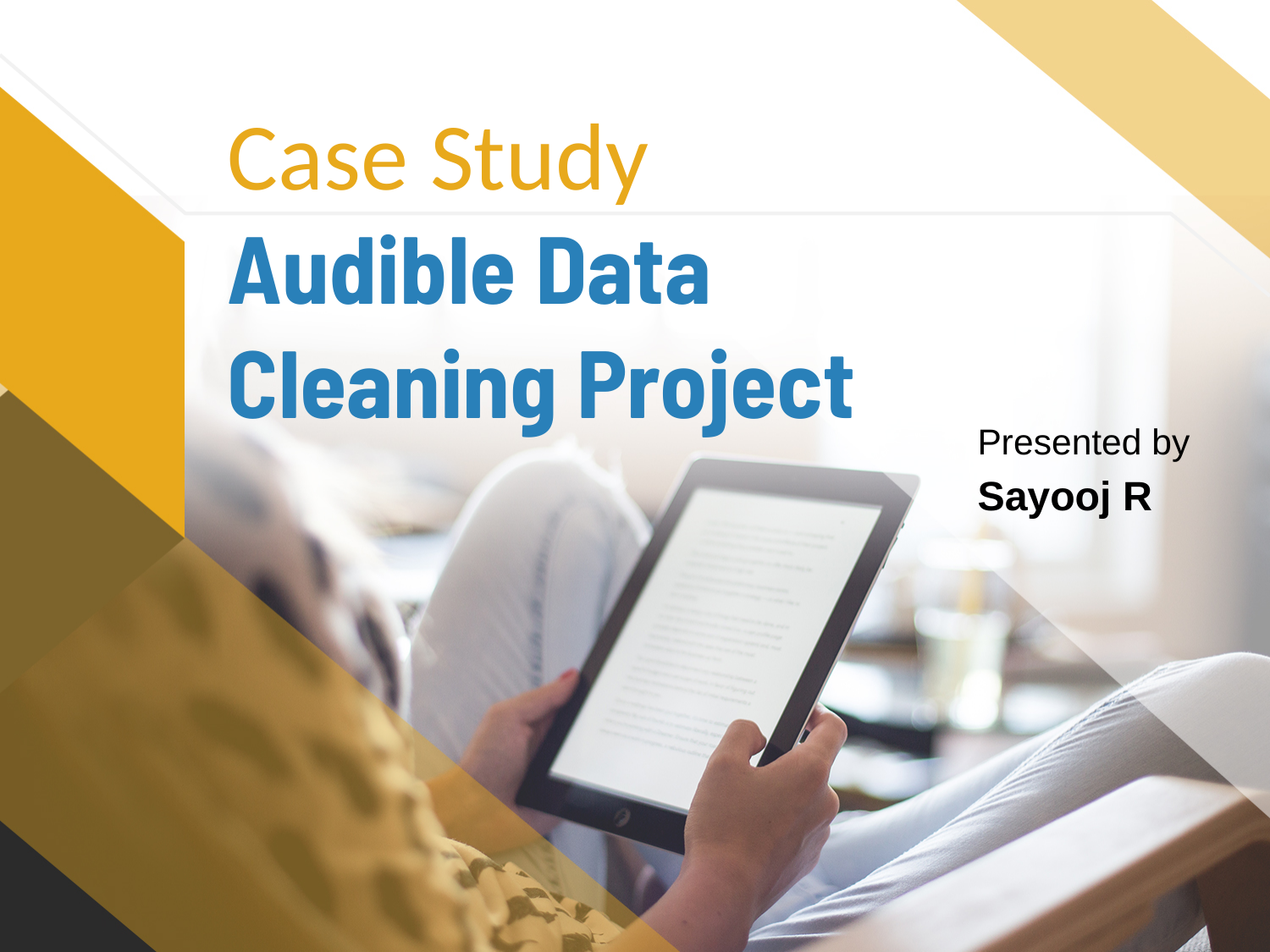

# Case Study Audible Data Cleaning Project
Presented by
Sayooj R